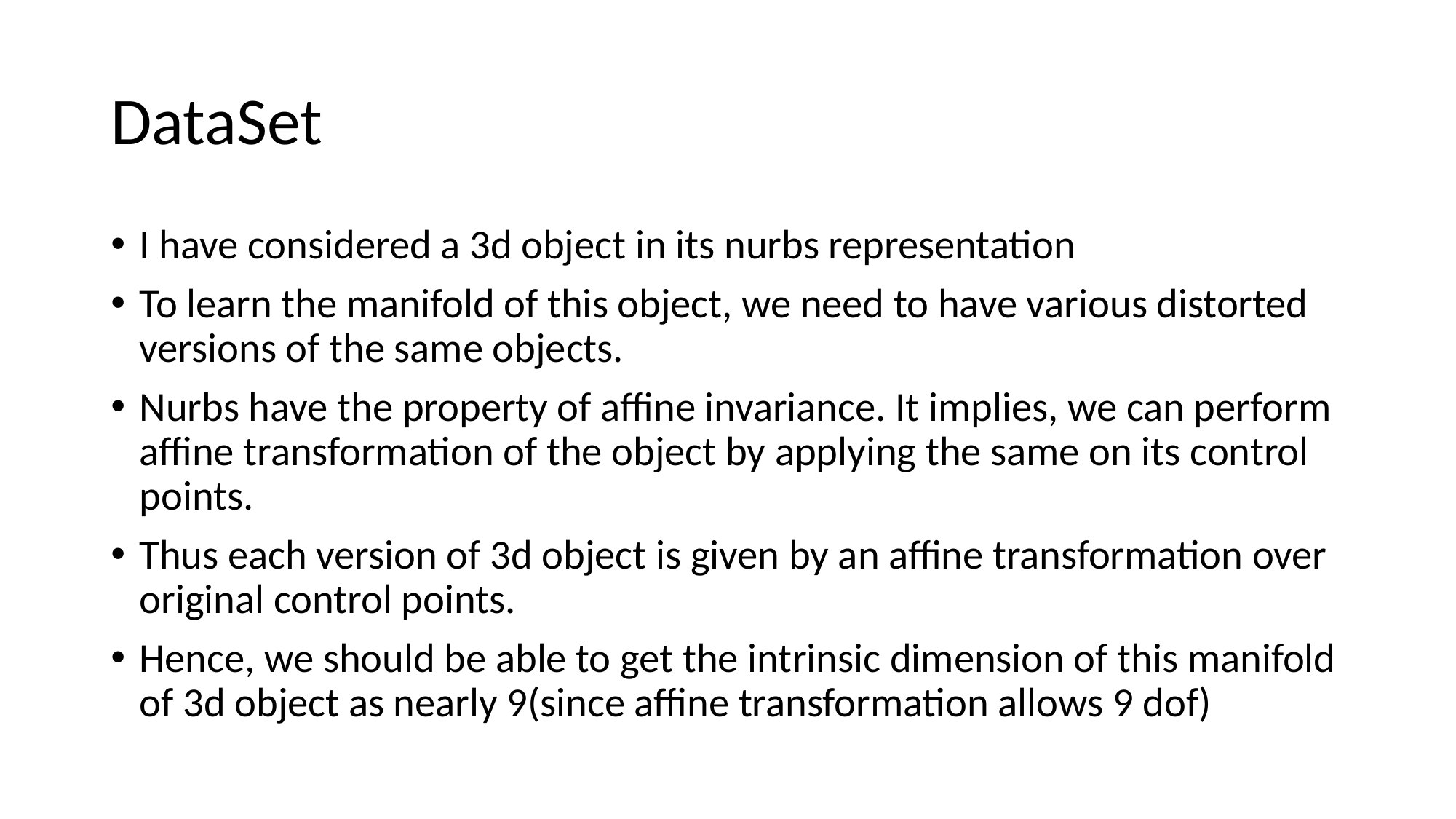

# DataSet
I have considered a 3d object in its nurbs representation
To learn the manifold of this object, we need to have various distorted versions of the same objects.
Nurbs have the property of affine invariance. It implies, we can perform affine transformation of the object by applying the same on its control points.
Thus each version of 3d object is given by an affine transformation over original control points.
Hence, we should be able to get the intrinsic dimension of this manifold of 3d object as nearly 9(since affine transformation allows 9 dof)